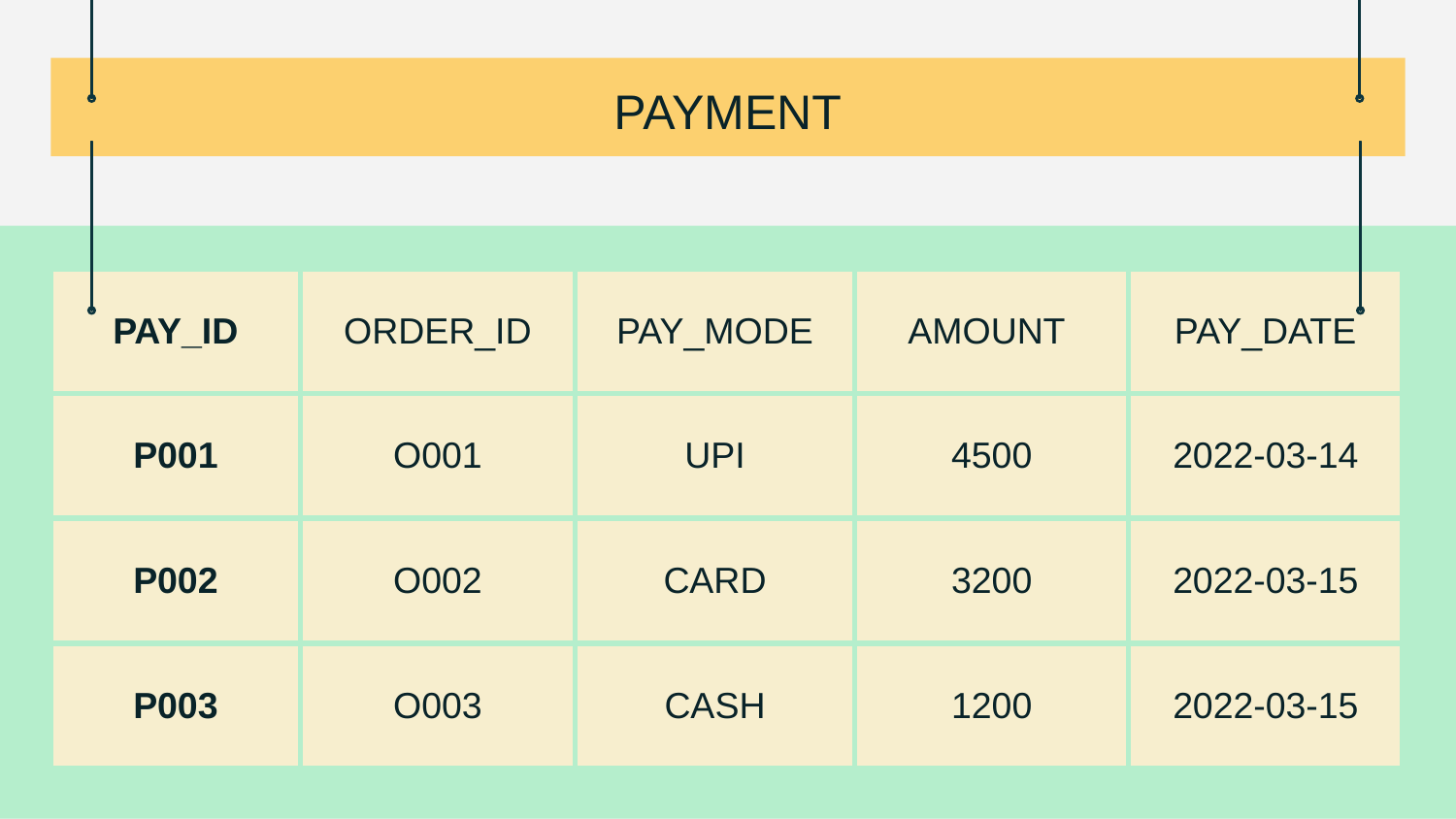

# PAYMENT

| PAY\_ID | ORDER\_ID | PAY\_MODE | AMOUNT | PAY\_DATE |
| --- | --- | --- | --- | --- |
| P001 | O001 | UPI | 4500 | 2022-03-14 |
| P002 | O002 | CARD | 3200 | 2022-03-15 |
| P003 | O003 | CASH | 1200 | 2022-03-15 |